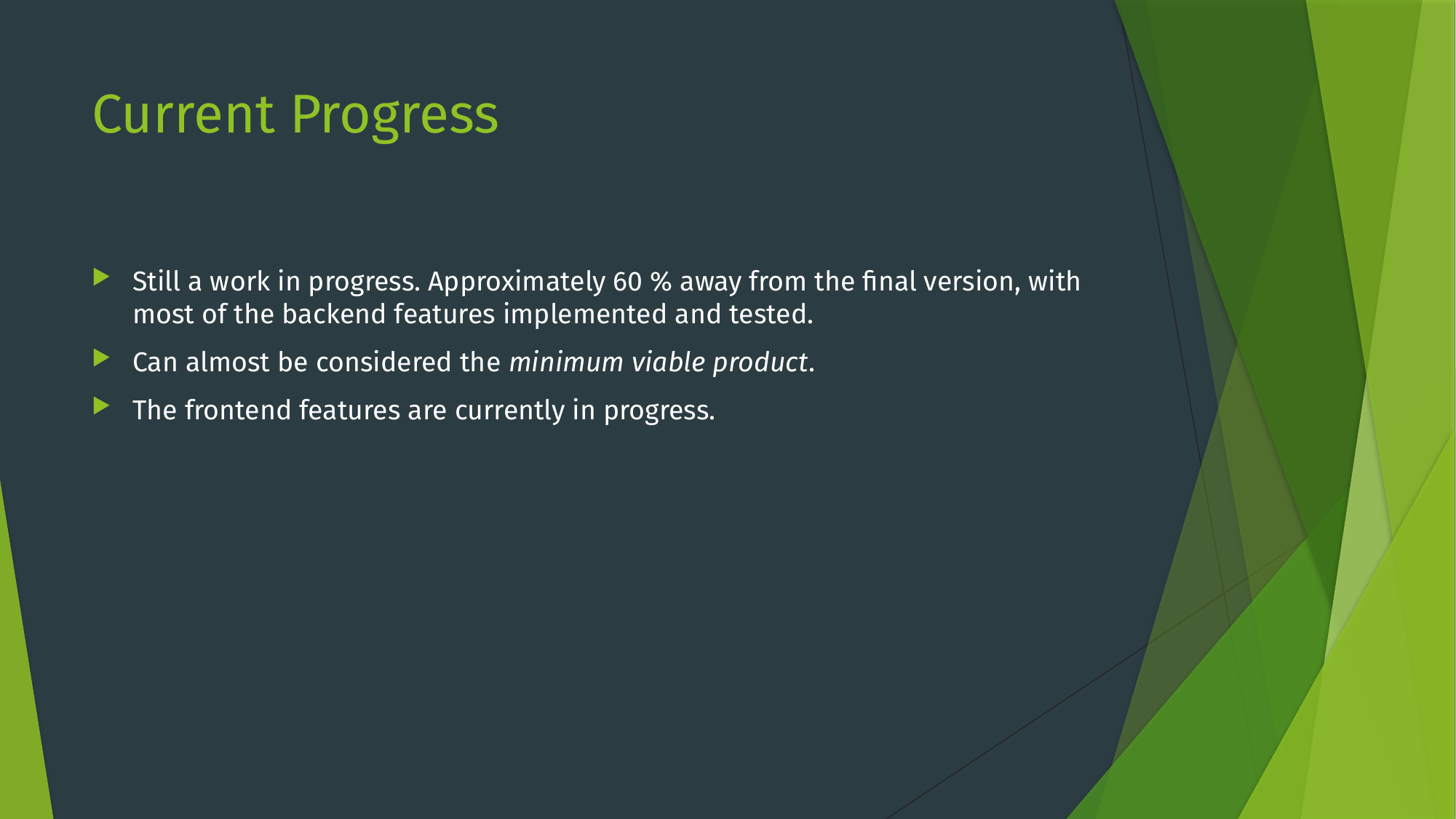

# Current Progress
Still a work in progress. Approximately 60 % away from the final version, with most of the backend features implemented and tested.
Can almost be considered the minimum viable product.
The frontend features are currently in progress.